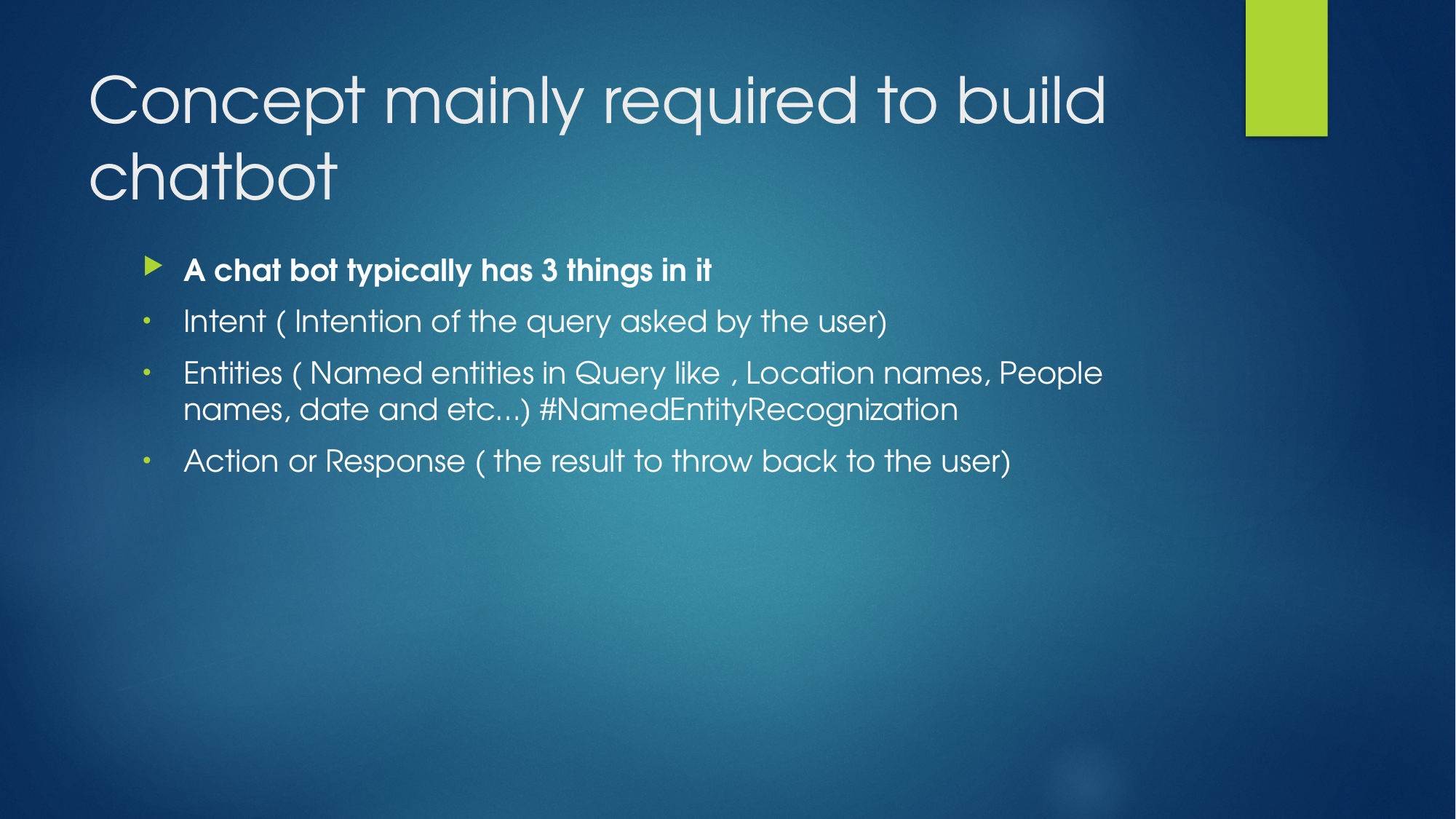

# Concept mainly required to build chatbot
A chat bot typically has 3 things in it
Intent ( Intention of the query asked by the user)
Entities ( Named entities in Query like , Location names, People names, date and etc…) #NamedEntityRecognization
Action or Response ( the result to throw back to the user)